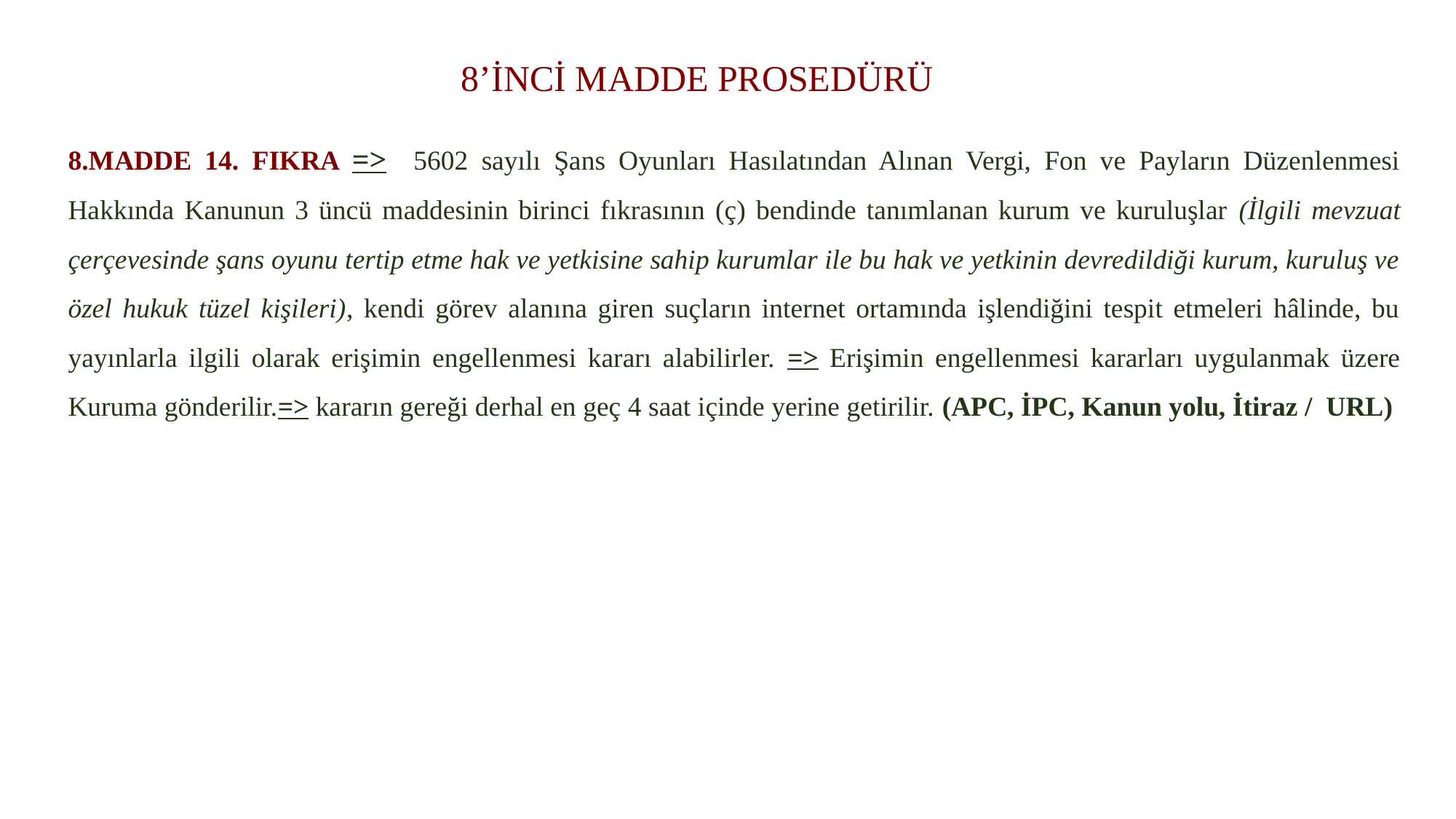

# 8’İNCİ MADDE PROSEDÜRÜ
8.MADDE 14. FIKRA =>  5602 sayılı Şans Oyunları Hasılatından Alınan Vergi, Fon ve Payların Düzenlenmesi Hakkında Kanunun 3 üncü maddesinin birinci fıkrasının (ç) bendinde tanımlanan kurum ve kuruluşlar (İlgili mevzuat çerçevesinde şans oyunu tertip etme hak ve yetkisine sahip kurumlar ile bu hak ve yetkinin devredildiği kurum, kuruluş ve özel hukuk tüzel kişileri), kendi görev alanına giren suçların internet ortamında işlendiğini tespit etmeleri hâlinde, bu yayınlarla ilgili olarak erişimin engellenmesi kararı alabilirler. => Erişimin engellenmesi kararları uygulanmak üzere Kuruma gönderilir.=> kararın gereği derhal en geç 4 saat içinde yerine getirilir. (APC, İPC, Kanun yolu, İtiraz /  URL)